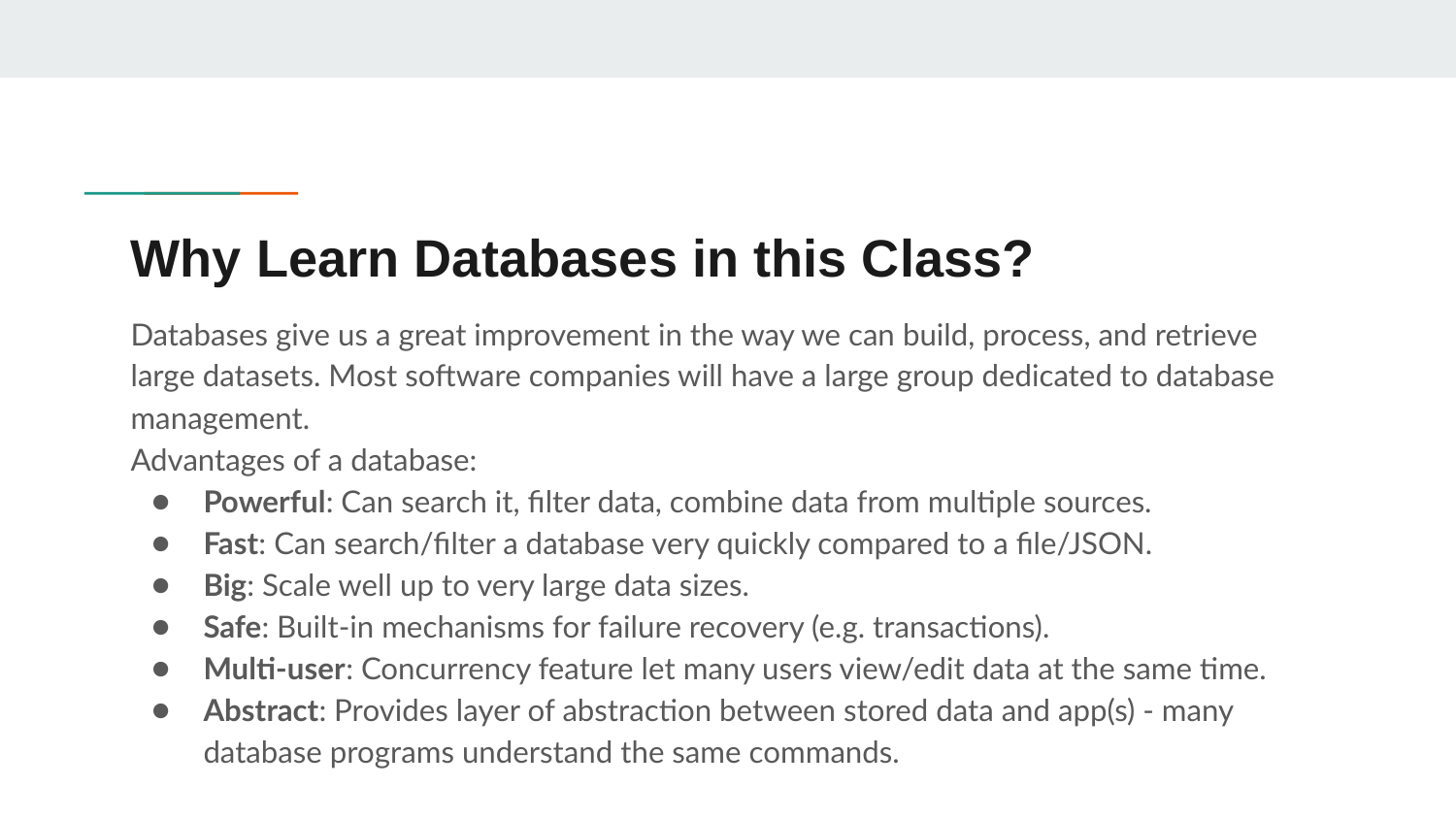

# Why Learn Databases in this Class?
Databases give us a great improvement in the way we can build, process, and retrieve large datasets. Most software companies will have a large group dedicated to database management.
Advantages of a database:
Powerful: Can search it, filter data, combine data from multiple sources.
Fast: Can search/filter a database very quickly compared to a file/JSON.
Big: Scale well up to very large data sizes.
Safe: Built-in mechanisms for failure recovery (e.g. transactions).
Multi-user: Concurrency feature let many users view/edit data at the same time.
Abstract: Provides layer of abstraction between stored data and app(s) - many database programs understand the same commands.